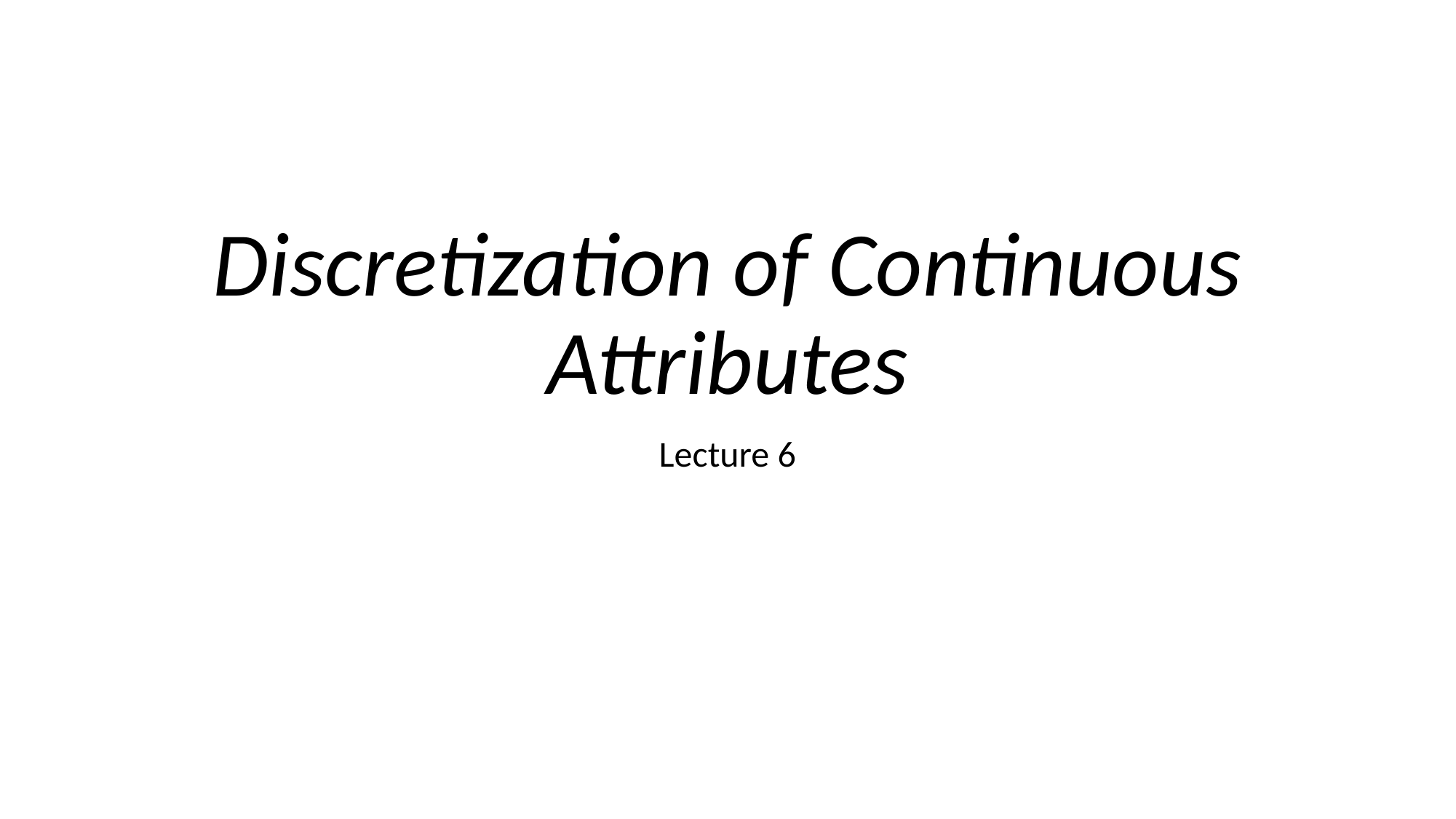

# Discretization of Continuous Attributes
Lecture 6